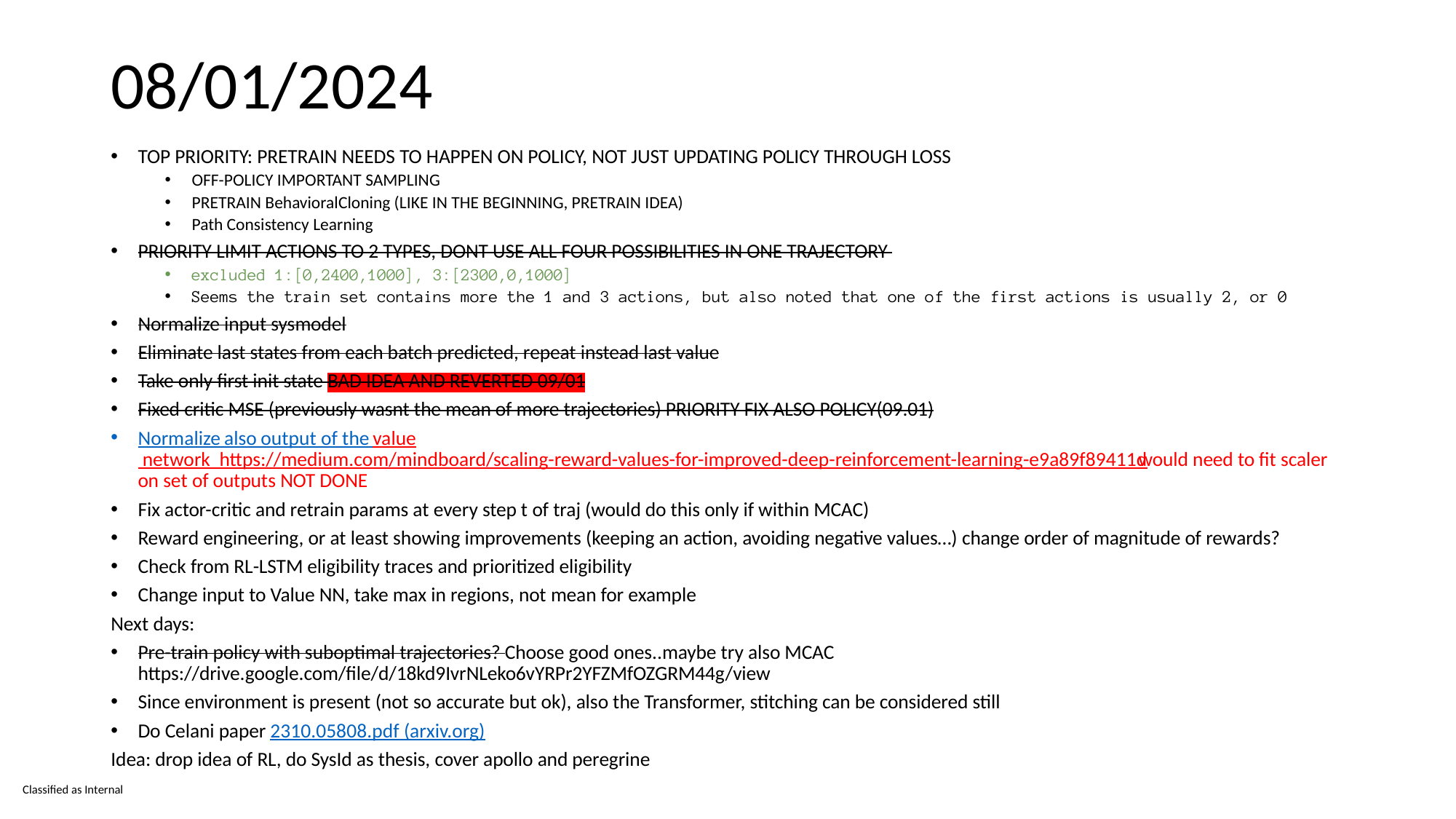

# 08/01/2024
TOP PRIORITY: PRETRAIN NEEDS TO HAPPEN ON POLICY, NOT JUST UPDATING POLICY THROUGH LOSS
OFF-POLICY IMPORTANT SAMPLING
PRETRAIN BehavioralCloning (LIKE IN THE BEGINNING, PRETRAIN IDEA)
Path Consistency Learning
PRIORITY LIMIT ACTIONS TO 2 TYPES, DONT USE ALL FOUR POSSIBILITIES IN ONE TRAJECTORY
excluded 1:[0,2400,1000], 3:[2300,0,1000]
Seems the train set contains more the 1 and 3 actions, but also noted that one of the first actions is usually 2, or 0
Normalize input sysmodel
Eliminate last states from each batch predicted, repeat instead last value
Take only first init state BAD IDEA AND REVERTED 09/01
Fixed critic MSE (previously wasnt the mean of more trajectories) PRIORITY FIX ALSO POLICY(09.01)
Normalize also output of the value network  https://medium.com/mindboard/scaling-reward-values-for-improved-deep-reinforcement-learning-e9a89f89411d would need to fit scaler on set of outputs NOT DONE
Fix actor-critic and retrain params at every step t of traj (would do this only if within MCAC)
Reward engineering, or at least showing improvements (keeping an action, avoiding negative values…) change order of magnitude of rewards?
Check from RL-LSTM eligibility traces and prioritized eligibility
Change input to Value NN, take max in regions, not mean for example
Next days:
Pre-train policy with suboptimal trajectories? Choose good ones..maybe try also MCAC https://drive.google.com/file/d/18kd9IvrNLeko6vYRPr2YFZMfOZGRM44g/view
Since environment is present (not so accurate but ok), also the Transformer, stitching can be considered still
Do Celani paper 2310.05808.pdf (arxiv.org)
Idea: drop idea of RL, do SysId as thesis, cover apollo and peregrine